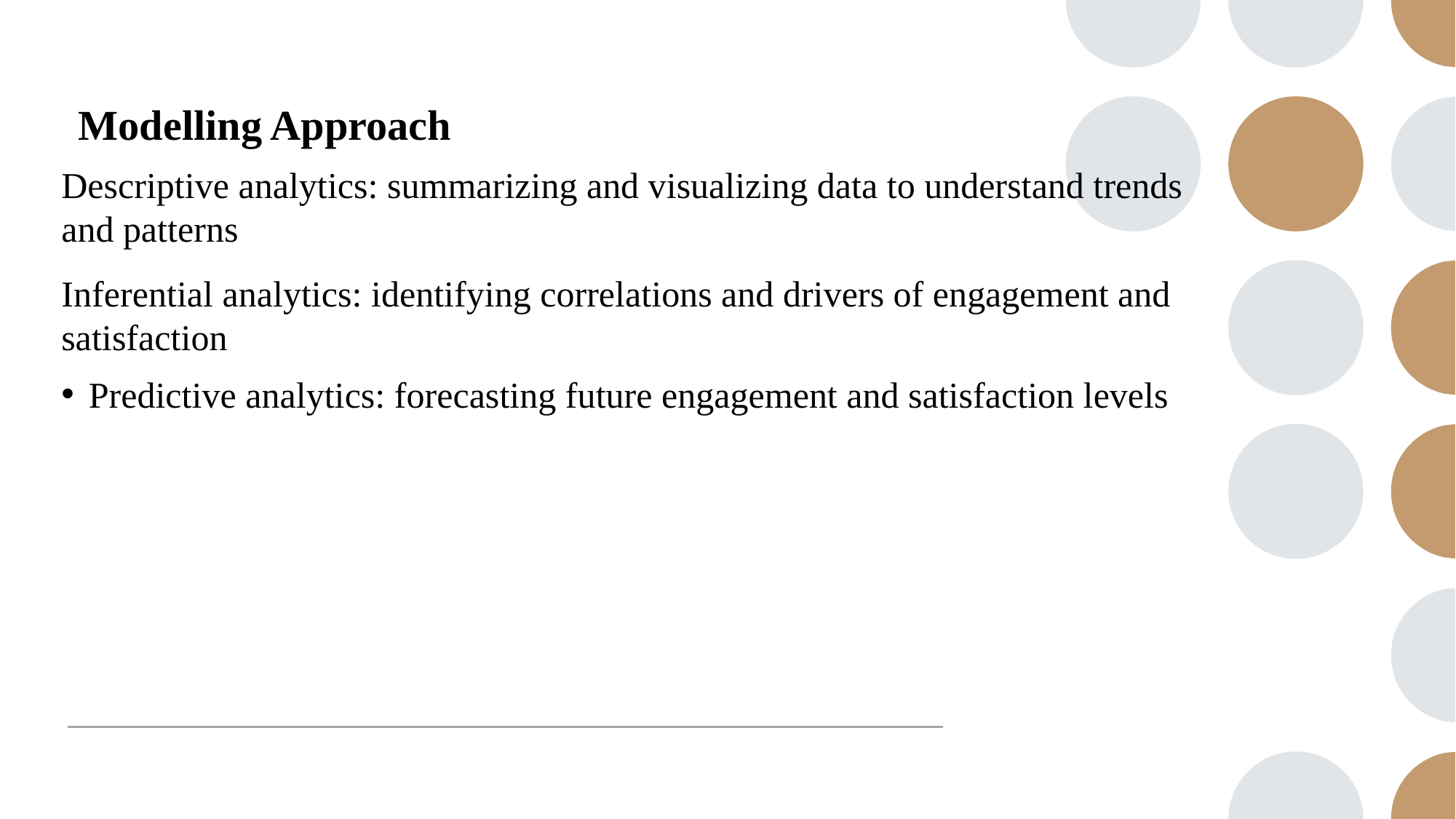

# Modelling Approach
Descriptive analytics: summarizing and visualizing data to understand trends and patterns
Inferential analytics: identifying correlations and drivers of engagement and satisfaction
Predictive analytics: forecasting future engagement and satisfaction levels